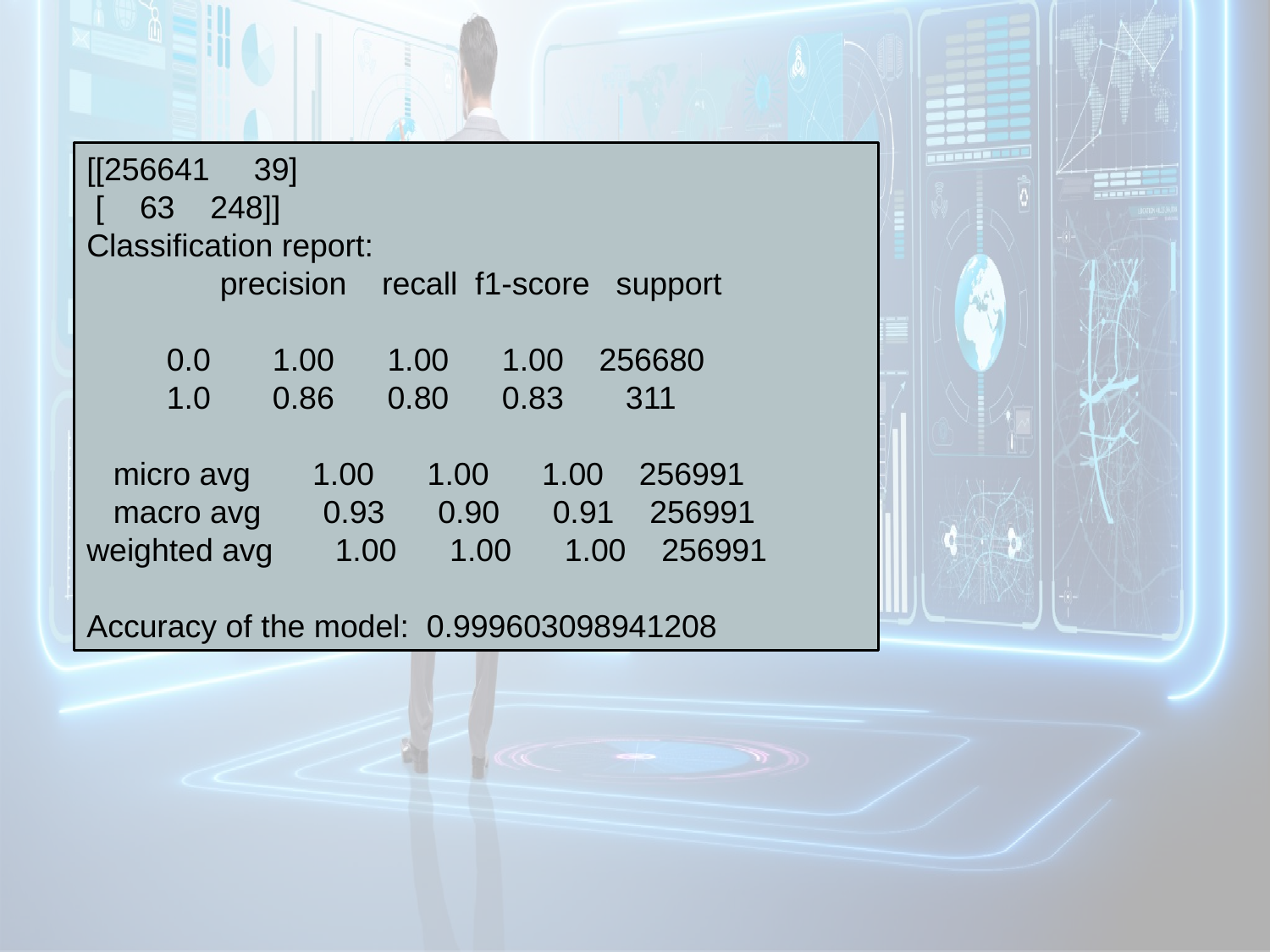

[[256641     39]
 [    63    248]]
Classification report:
               precision    recall  f1-score   support

         0.0       1.00      1.00      1.00    256680
         1.0       0.86      0.80      0.83       311

   micro avg       1.00      1.00      1.00    256991
   macro avg       0.93      0.90      0.91    256991
weighted avg       1.00      1.00      1.00    256991

Accuracy of the model:  0.999603098941208